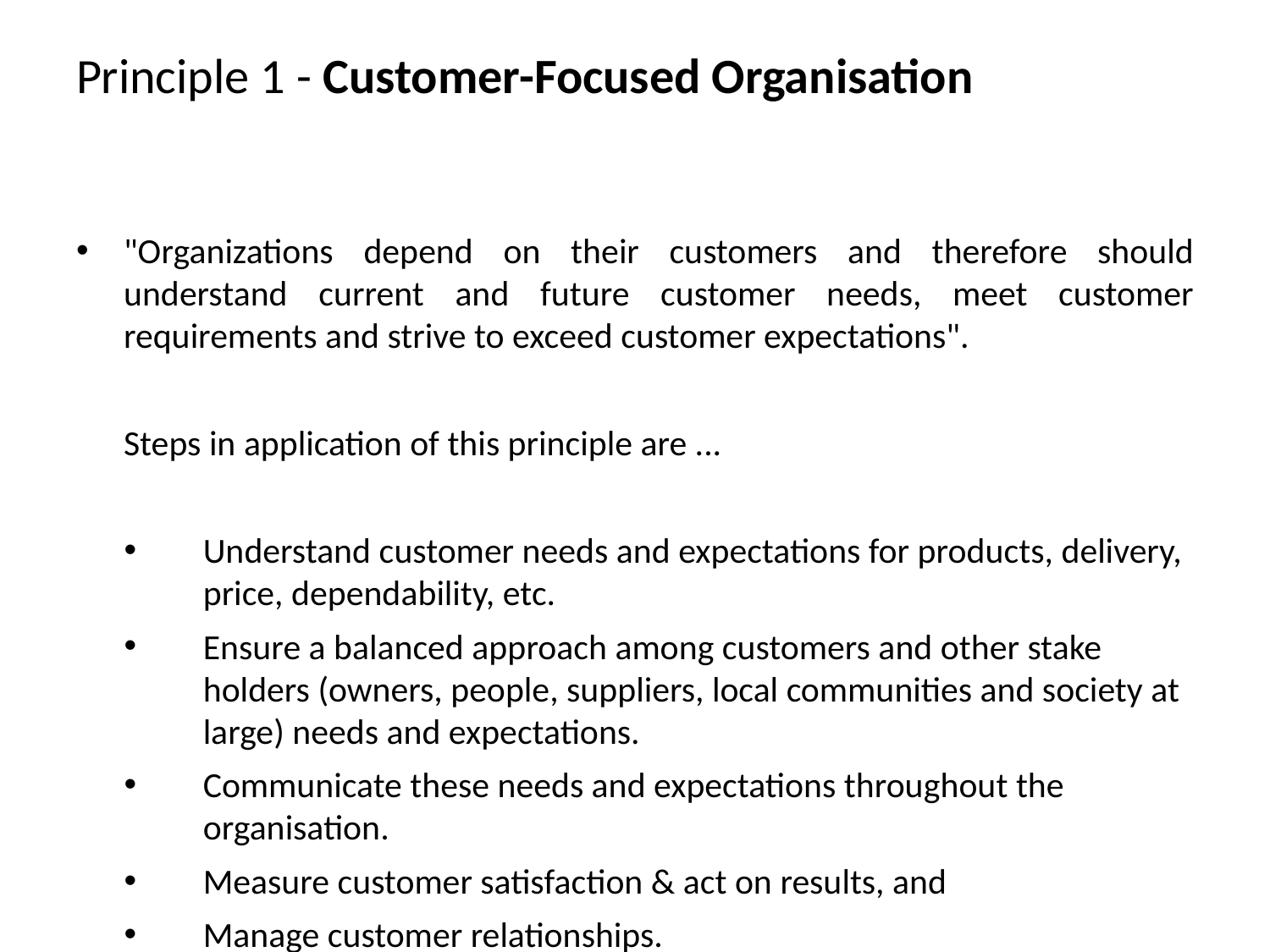

Principle 1 - Customer-Focused Organisation
"Organizations depend on their customers and therefore should understand current and future customer needs, meet customer requirements and strive to exceed customer expectations".

	Steps in application of this principle are ...

Understand customer needs and expectations for products, delivery, price, dependability, etc.
Ensure a balanced approach among customers and other stake holders (owners, people, suppliers, local communities and society at large) needs and expectations.
Communicate these needs and expectations throughout the organisation.
Measure customer satisfaction & act on results, and
Manage customer relationships.